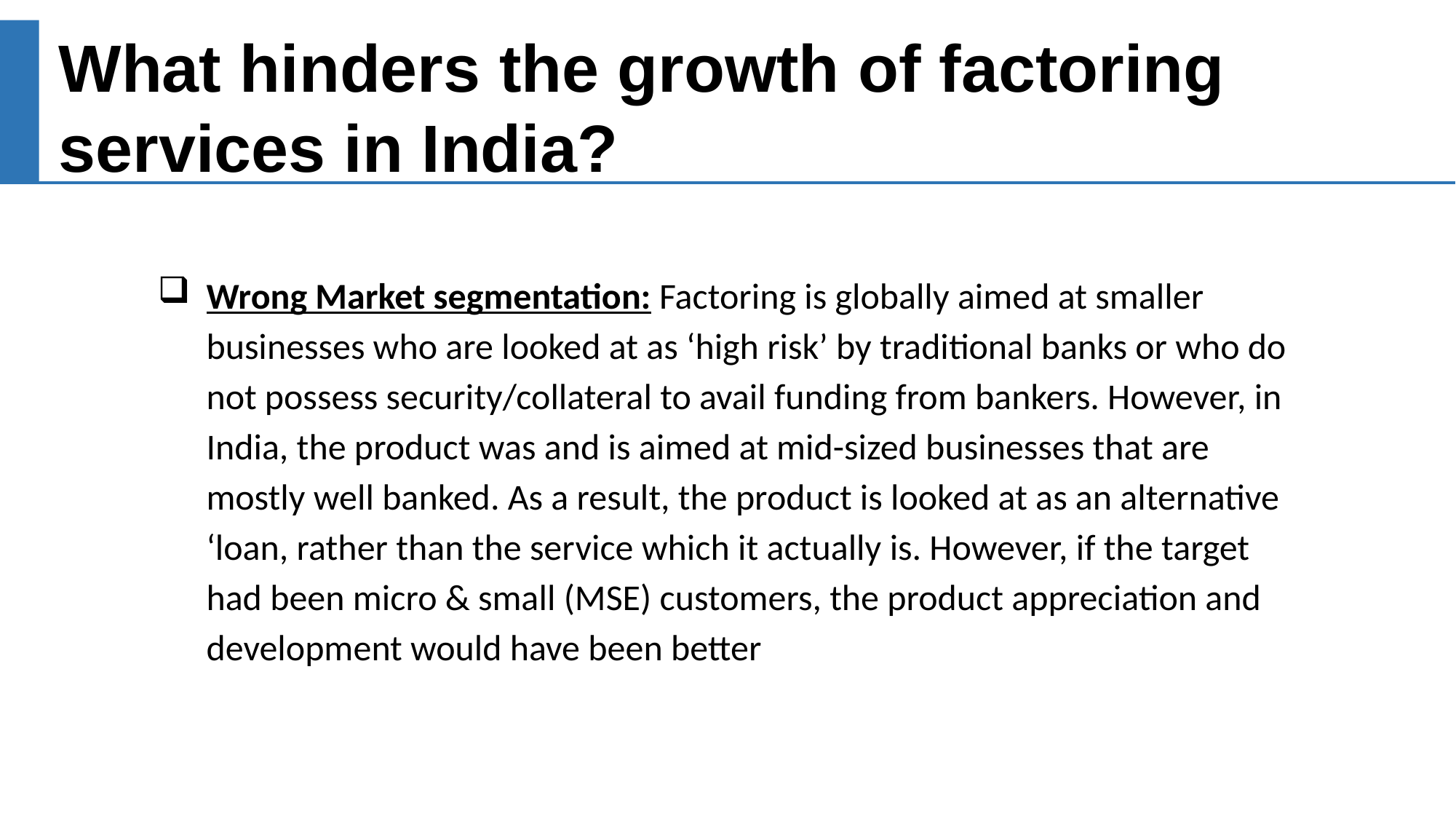

What hinders the growth of factoring services in India?

Wrong Market segmentation: Factoring is globally aimed at smaller businesses who are looked at as ‘high risk’ by traditional banks or who do not possess security/collateral to avail funding from bankers. However, in India, the product was and is aimed at mid-sized businesses that are mostly well banked. As a result, the product is looked at as an alternative ‘loan, rather than the service which it actually is. However, if the target had been micro & small (MSE) customers, the product appreciation and development would have been better